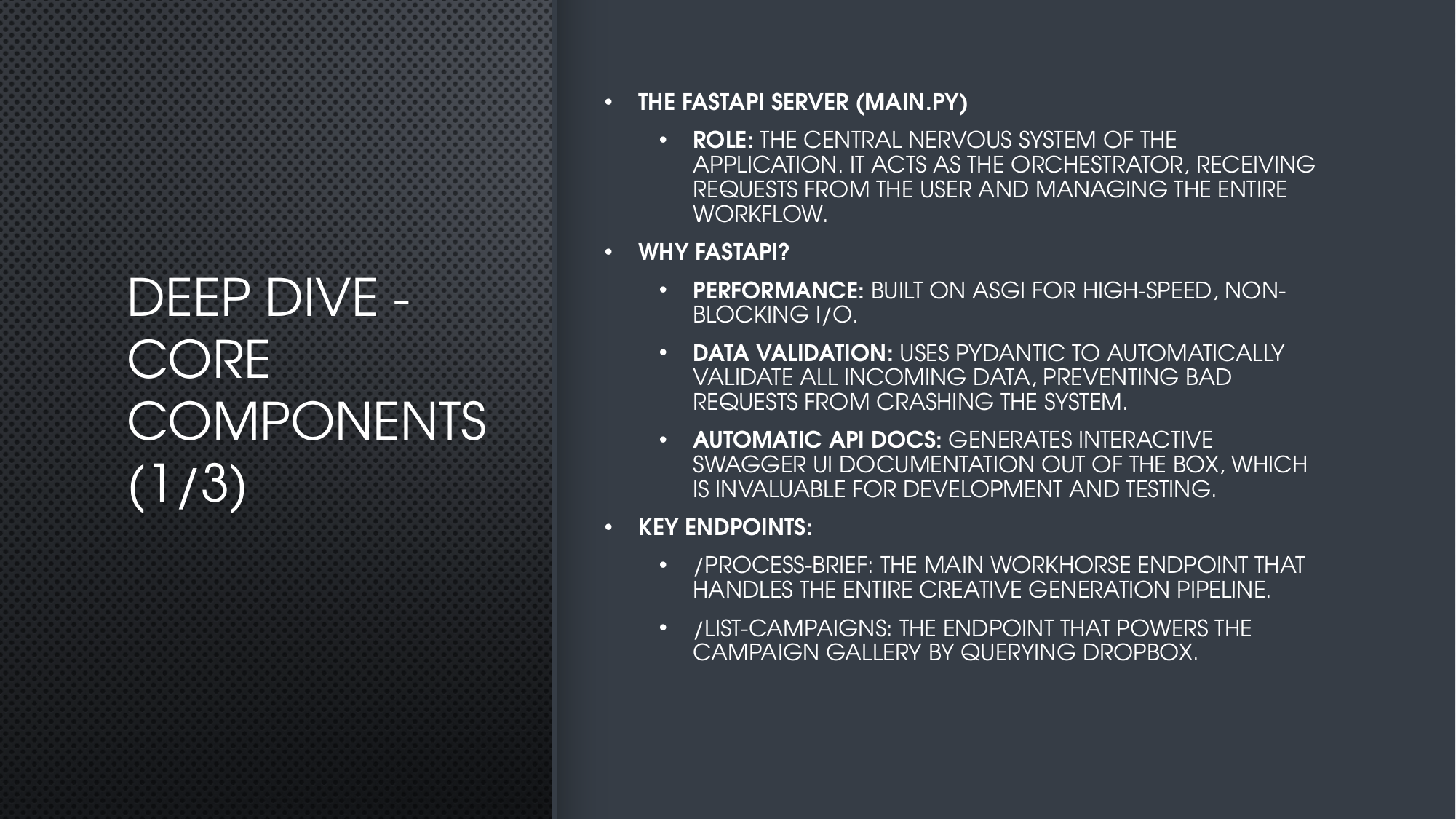

# Deep dive - Core components (1/3)
The FastAPI Server (main.py)
Role: The central nervous system of the application. It acts as the orchestrator, receiving requests from the user and managing the entire workflow.
Why FastAPI?
Performance: Built on ASGI for high-speed, non-blocking I/O.
Data Validation: Uses Pydantic to automatically validate all incoming data, preventing bad requests from crashing the system.
Automatic API Docs: Generates interactive Swagger UI documentation out of the box, which is invaluable for development and testing.
Key Endpoints:
/process-brief: The main workhorse endpoint that handles the entire creative generation pipeline.
/list-campaigns: The endpoint that powers the Campaign Gallery by querying Dropbox.